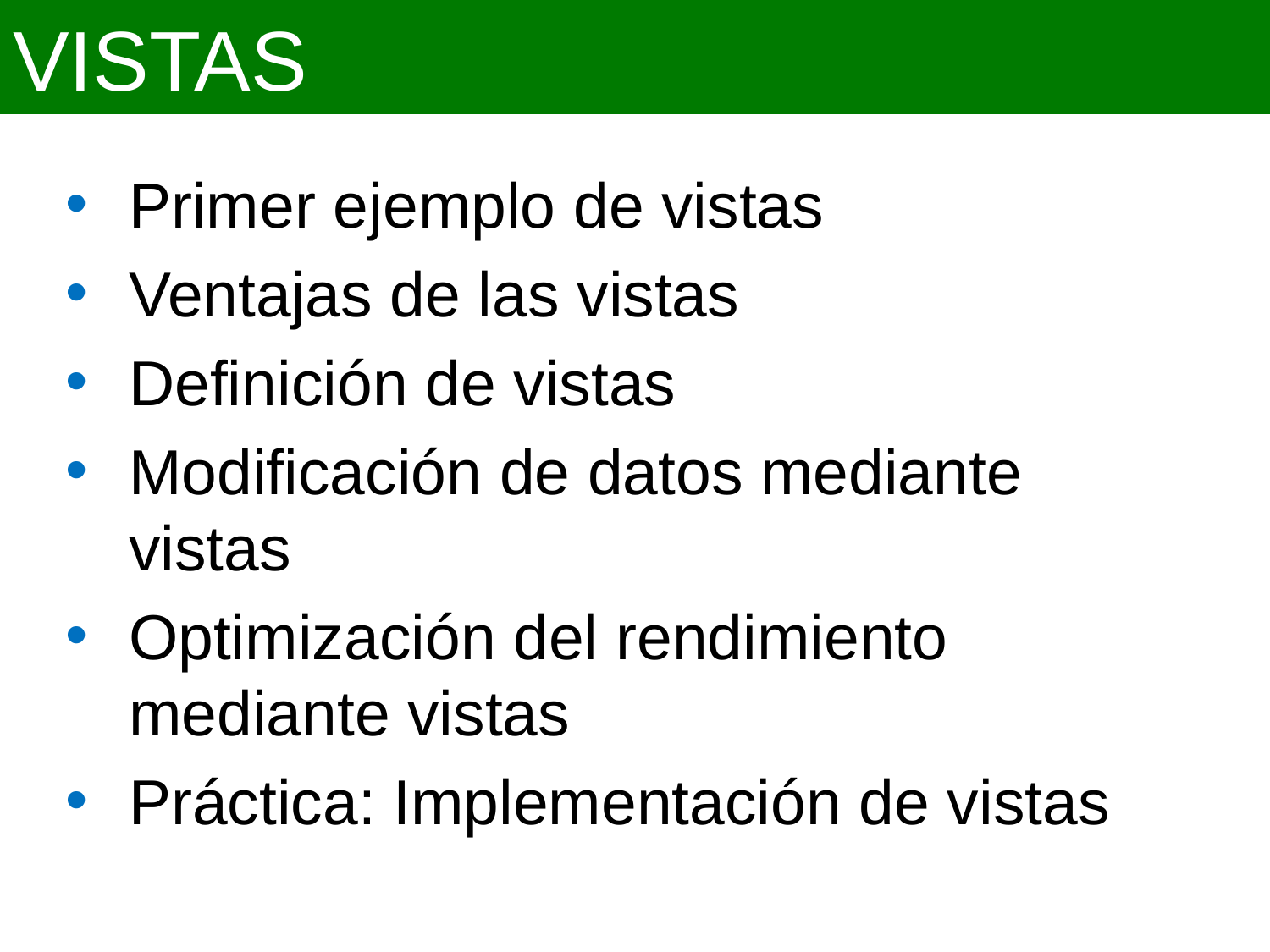

# VISTAS
Primer ejemplo de vistas
Ventajas de las vistas
Definición de vistas
Modificación de datos mediante vistas
Optimización del rendimiento mediante vistas
Práctica: Implementación de vistas